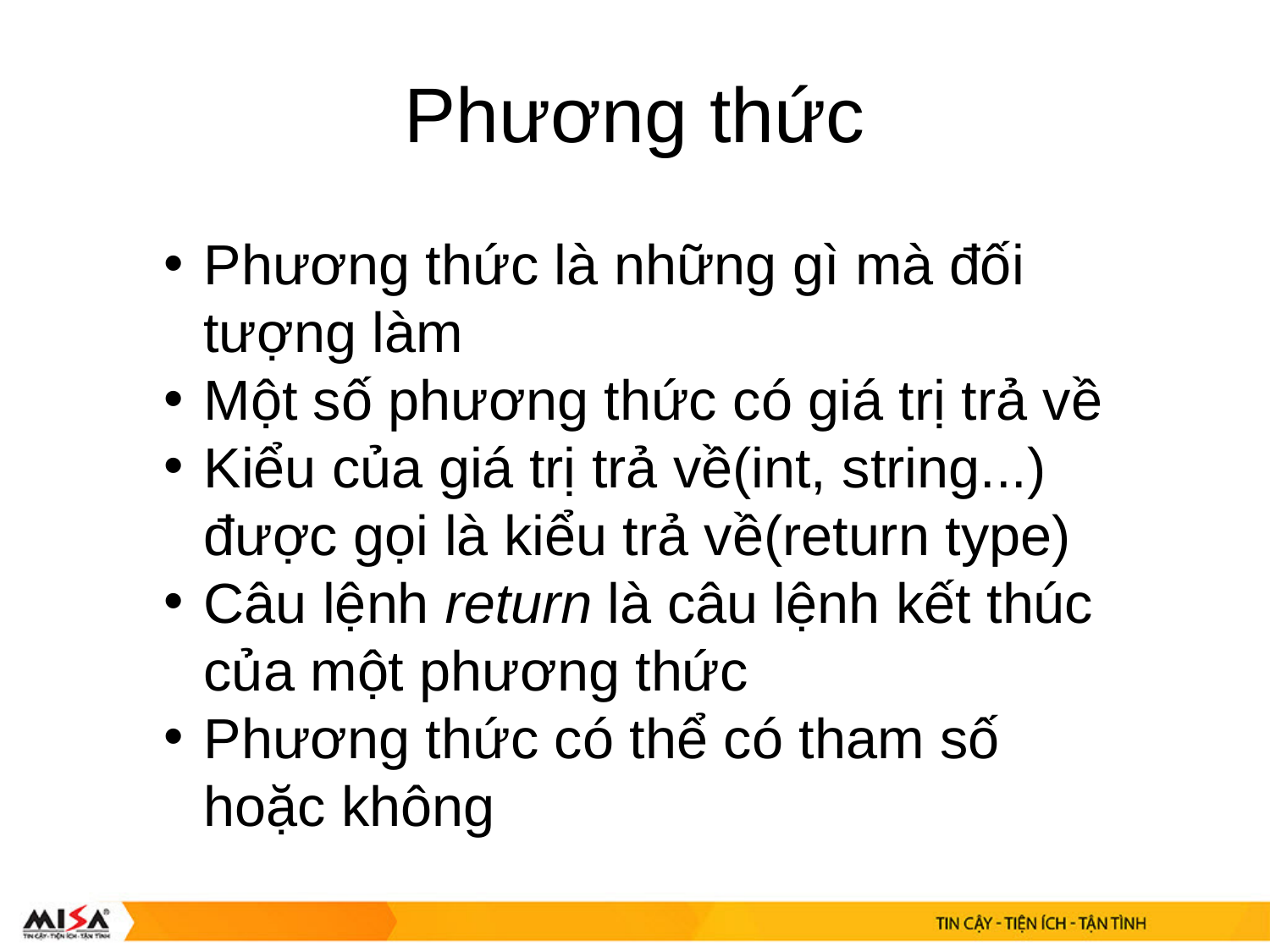

# Phương thức
Phương thức là những gì mà đối tượng làm
Một số phương thức có giá trị trả về
Kiểu của giá trị trả về(int, string...) được gọi là kiểu trả về(return type)
Câu lệnh return là câu lệnh kết thúc của một phương thức
Phương thức có thể có tham số hoặc không